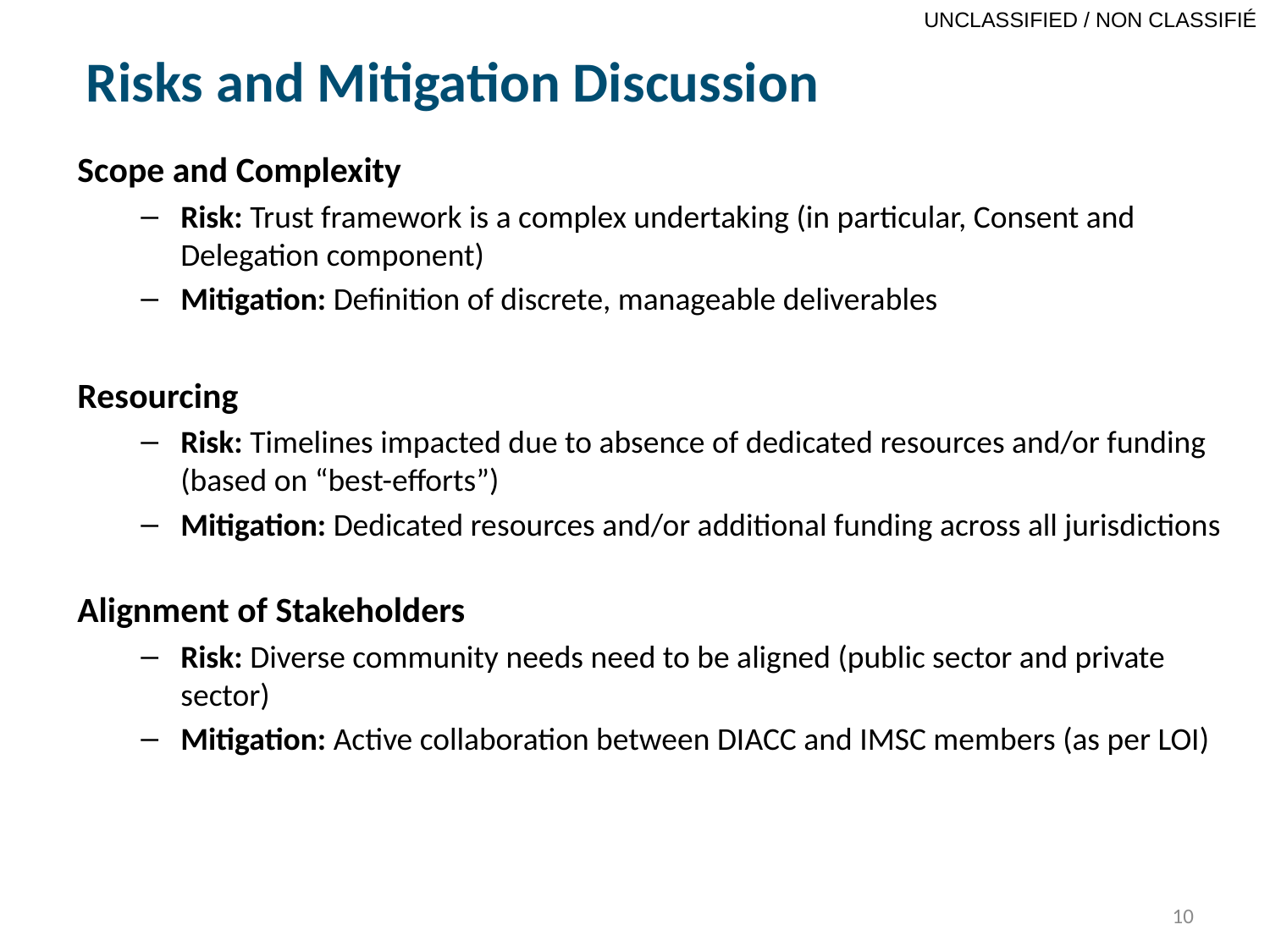

# Risks and Mitigation Discussion
Scope and Complexity
Risk: Trust framework is a complex undertaking (in particular, Consent and Delegation component)
Mitigation: Definition of discrete, manageable deliverables

Resourcing
Risk: Timelines impacted due to absence of dedicated resources and/or funding (based on “best-efforts”)
Mitigation: Dedicated resources and/or additional funding across all jurisdictions
Alignment of Stakeholders
Risk: Diverse community needs need to be aligned (public sector and private sector)
Mitigation: Active collaboration between DIACC and IMSC members (as per LOI)

10